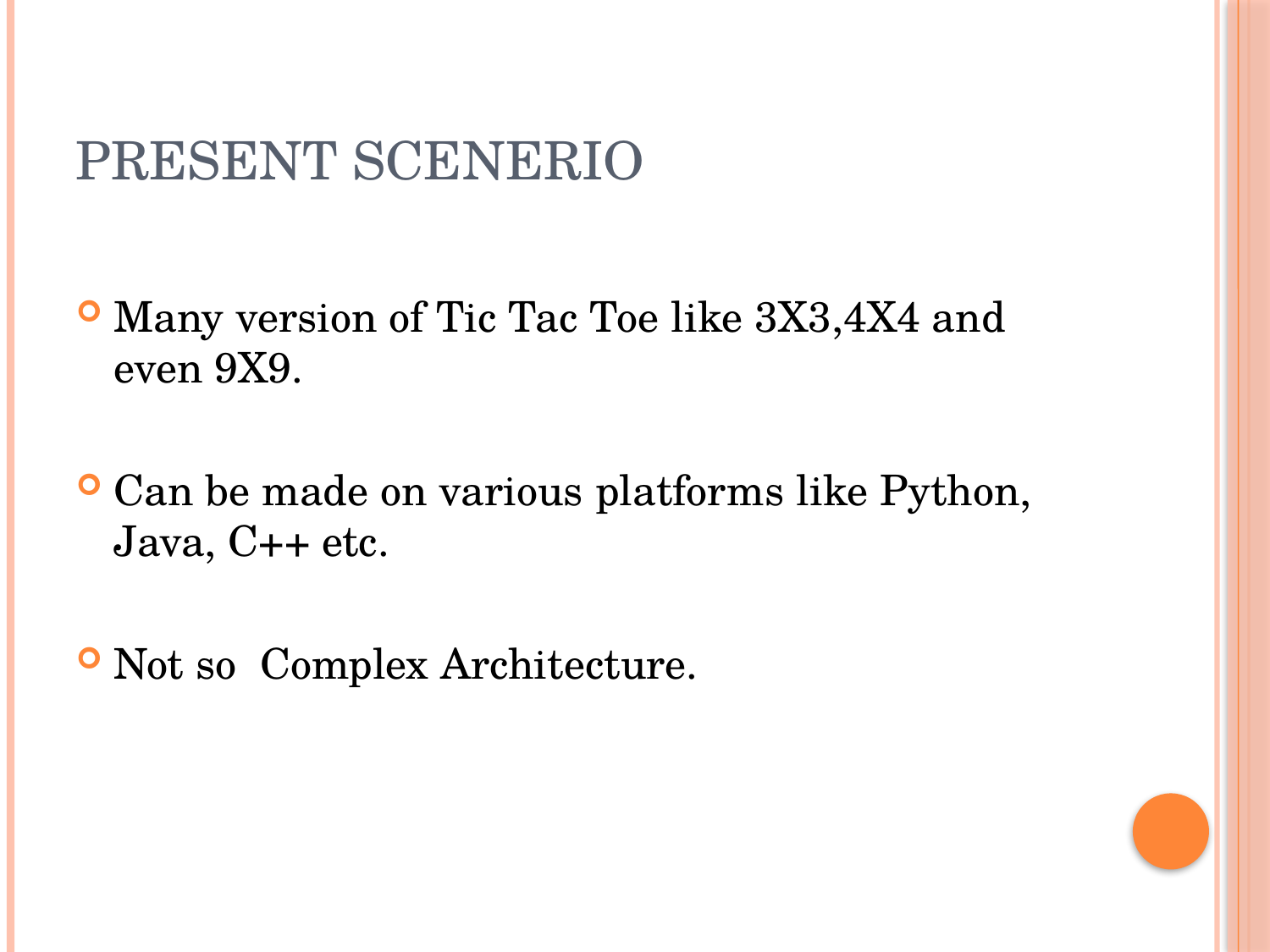

# Present Scenerio

Many version of Tic Tac Toe like 3X3,4X4 and even 9X9.

Can be made on various platforms like Python, Java, C++ etc.

Not so  Complex Architecture.